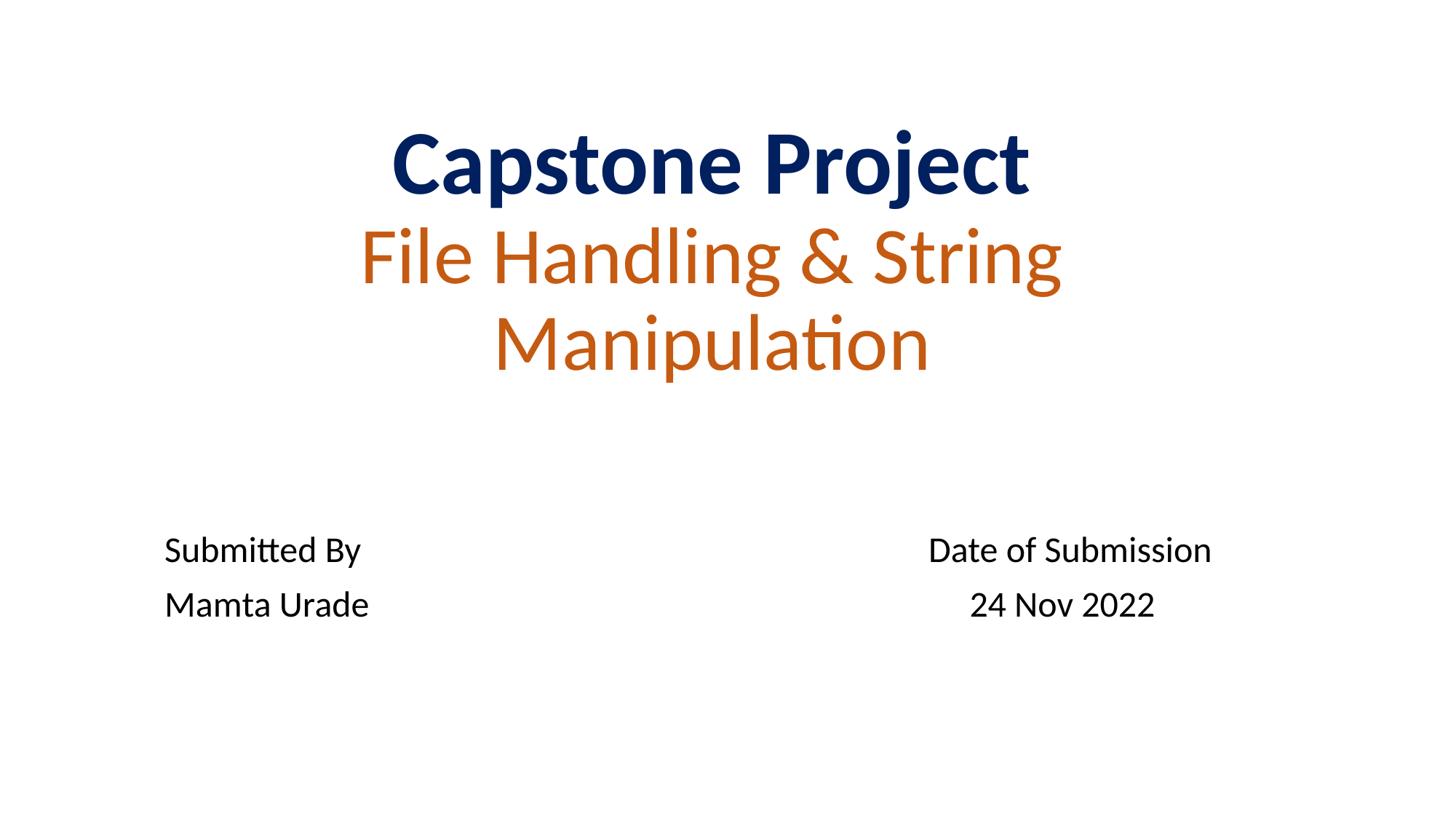

# Capstone Project File Handling & String Manipulation
Submitted By 						Date of Submission
Mamta Urade						     24 Nov 2022